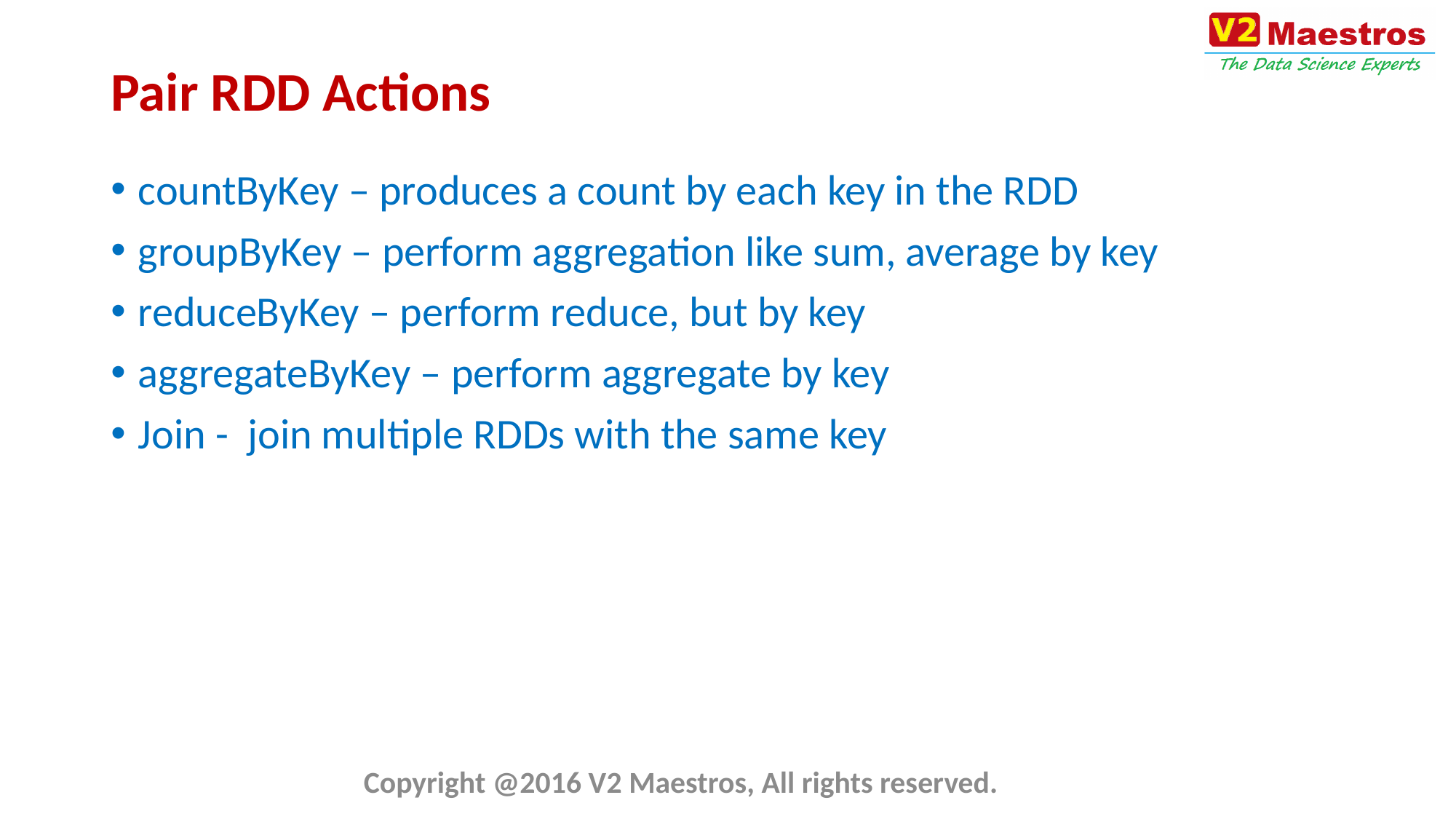

# Pair RDD Actions
countByKey – produces a count by each key in the RDD
groupByKey – perform aggregation like sum, average by key
reduceByKey – perform reduce, but by key
aggregateByKey – perform aggregate by key
Join -  join multiple RDDs with the same key
Copyright @2016 V2 Maestros, All rights reserved.